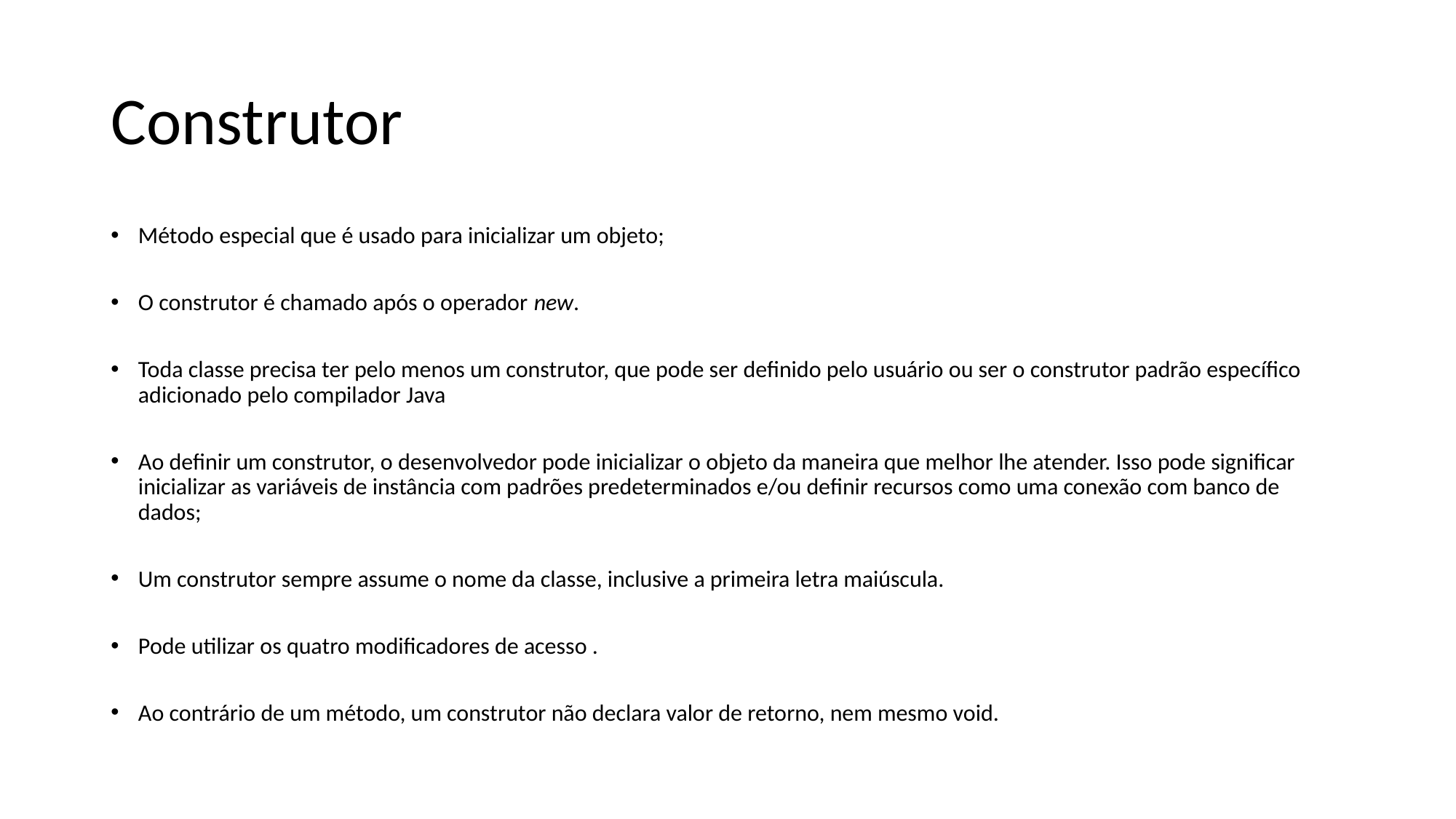

# Construtor
Método especial que é usado para inicializar um objeto;

O construtor é chamado após o operador new.

Toda classe precisa ter pelo menos um construtor, que pode ser definido pelo usuário ou ser o construtor padrão específico adicionado pelo compilador Java

Ao definir um construtor, o desenvolvedor pode inicializar o objeto da maneira que melhor lhe atender. Isso pode significar inicializar as variáveis de instância com padrões predeterminados e/ou definir recursos como uma conexão com banco de dados;

Um construtor sempre assume o nome da classe, inclusive a primeira letra maiúscula.

Pode utilizar os quatro modificadores de acesso .

Ao contrário de um método, um construtor não declara valor de retorno, nem mesmo void.